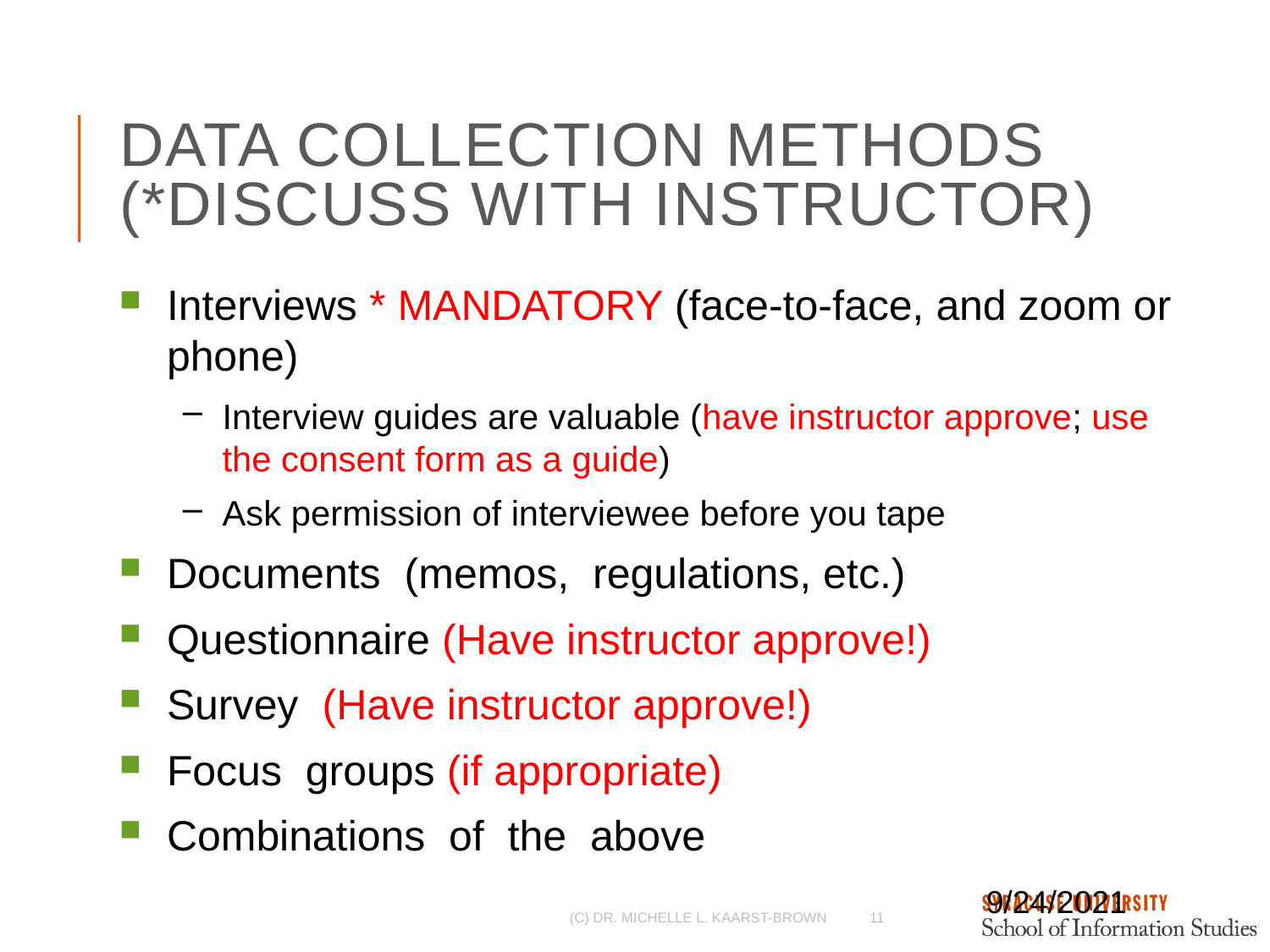

# Data Collection Methods (*Discuss with Instructor)
Interviews * MANDATORY (face-to-face, and zoom or phone)
Interview guides are valuable (have instructor approve; use the consent form as a guide)
Ask permission of interviewee before you tape
Documents  (memos,  regulations, etc.)
Questionnaire (Have instructor approve!)
Survey  (Have instructor approve!)
Focus  groups (if appropriate)
Combinations  of  the  above

9/24/2021
(c) Dr. Michelle L. Kaarst-Brown
11